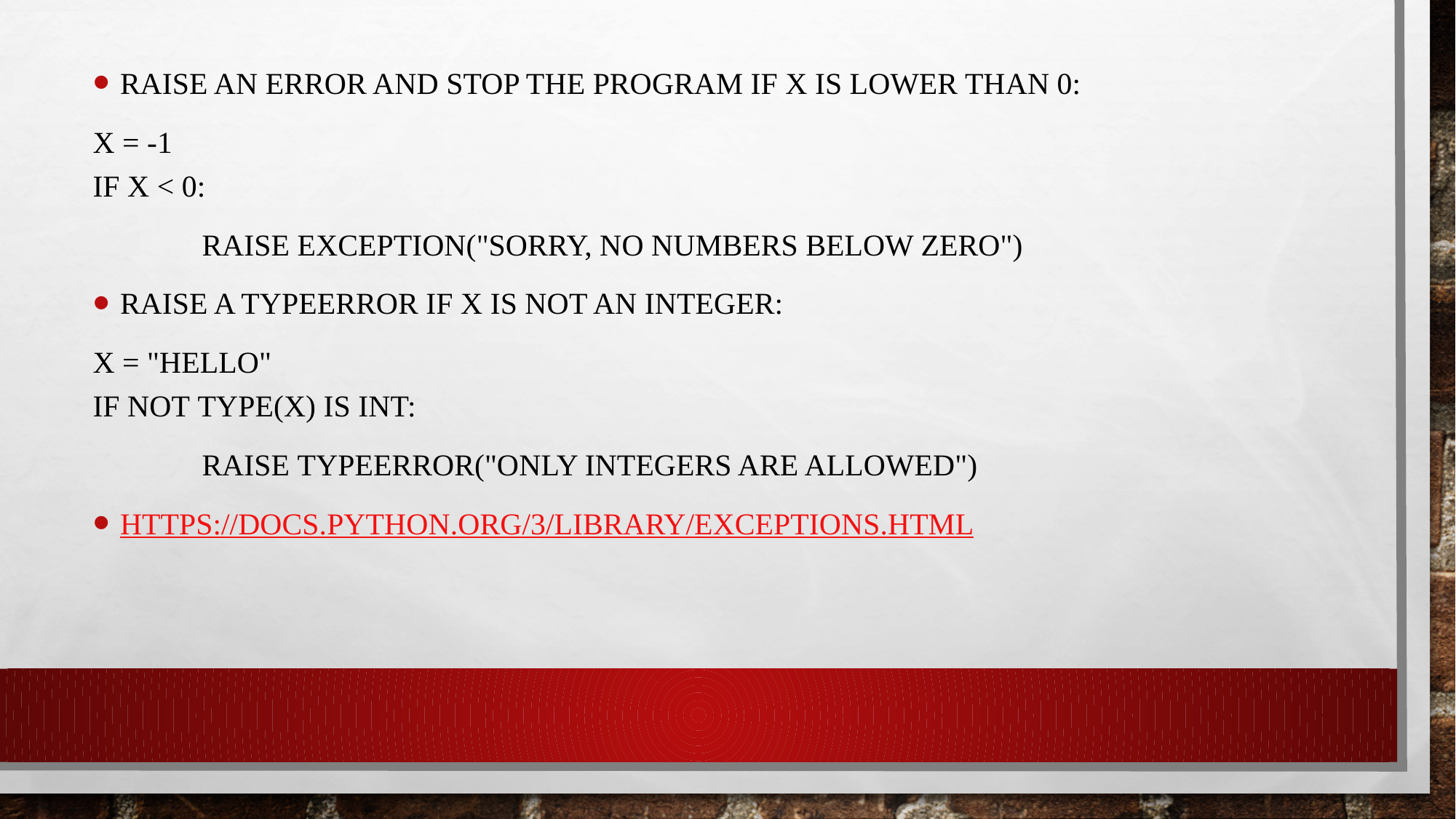

Raise an error and stop the program if x is lower than 0:
x = -1
if x < 0:
	raise Exception("Sorry, no numbers below zero")
Raise a TypeError if x is not an integer:
x = "hello"
if not type(x) is int:
	raise TypeError("Only integers are allowed")
https://docs.python.org/3/library/exceptions.html